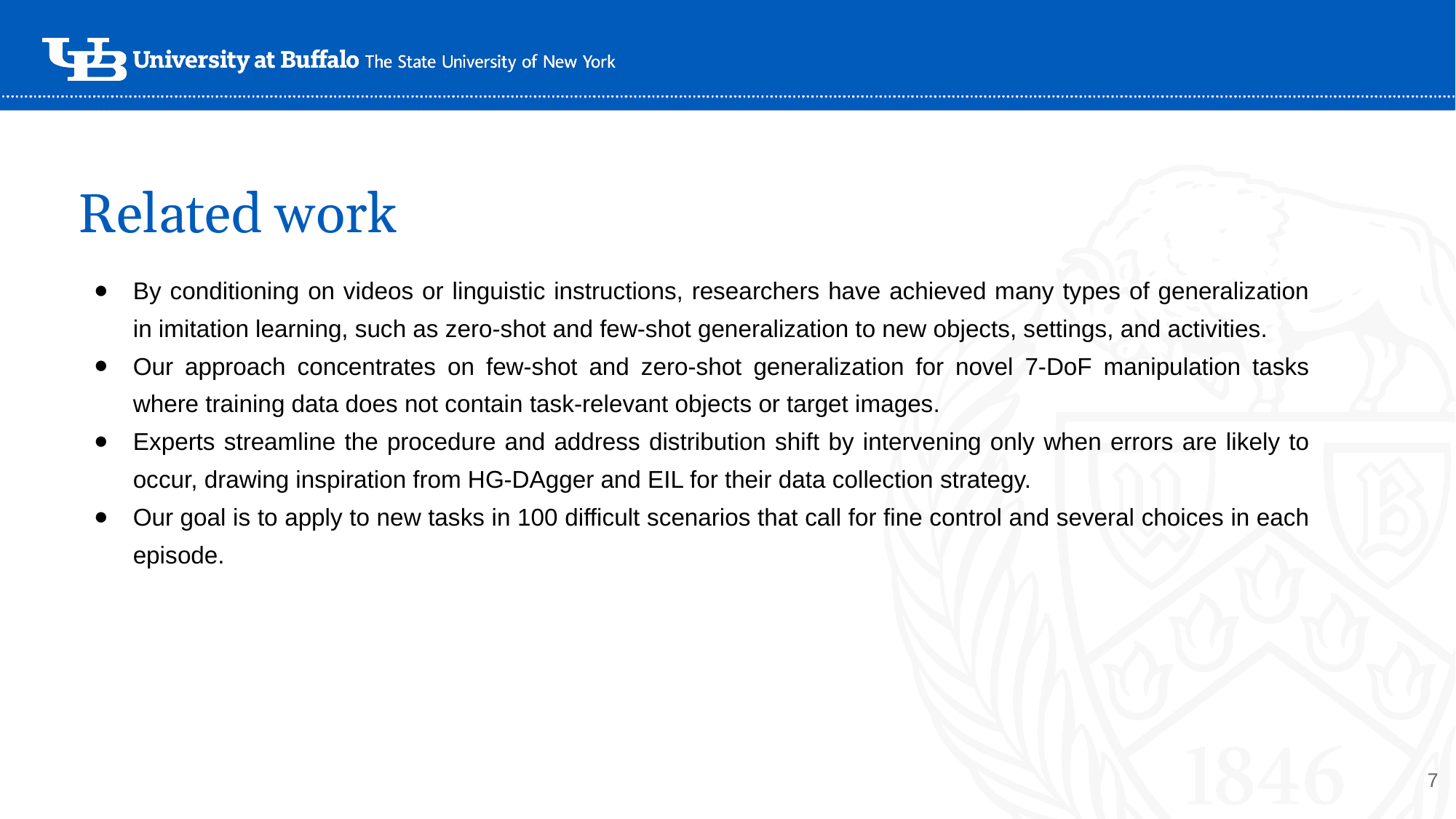

# Related work
By conditioning on videos or linguistic instructions, researchers have achieved many types of generalization in imitation learning, such as zero-shot and few-shot generalization to new objects, settings, and activities.
Our approach concentrates on few-shot and zero-shot generalization for novel 7-DoF manipulation tasks where training data does not contain task-relevant objects or target images.
Experts streamline the procedure and address distribution shift by intervening only when errors are likely to occur, drawing inspiration from HG-DAgger and EIL for their data collection strategy.
Our goal is to apply to new tasks in 100 difficult scenarios that call for fine control and several choices in each episode.
7